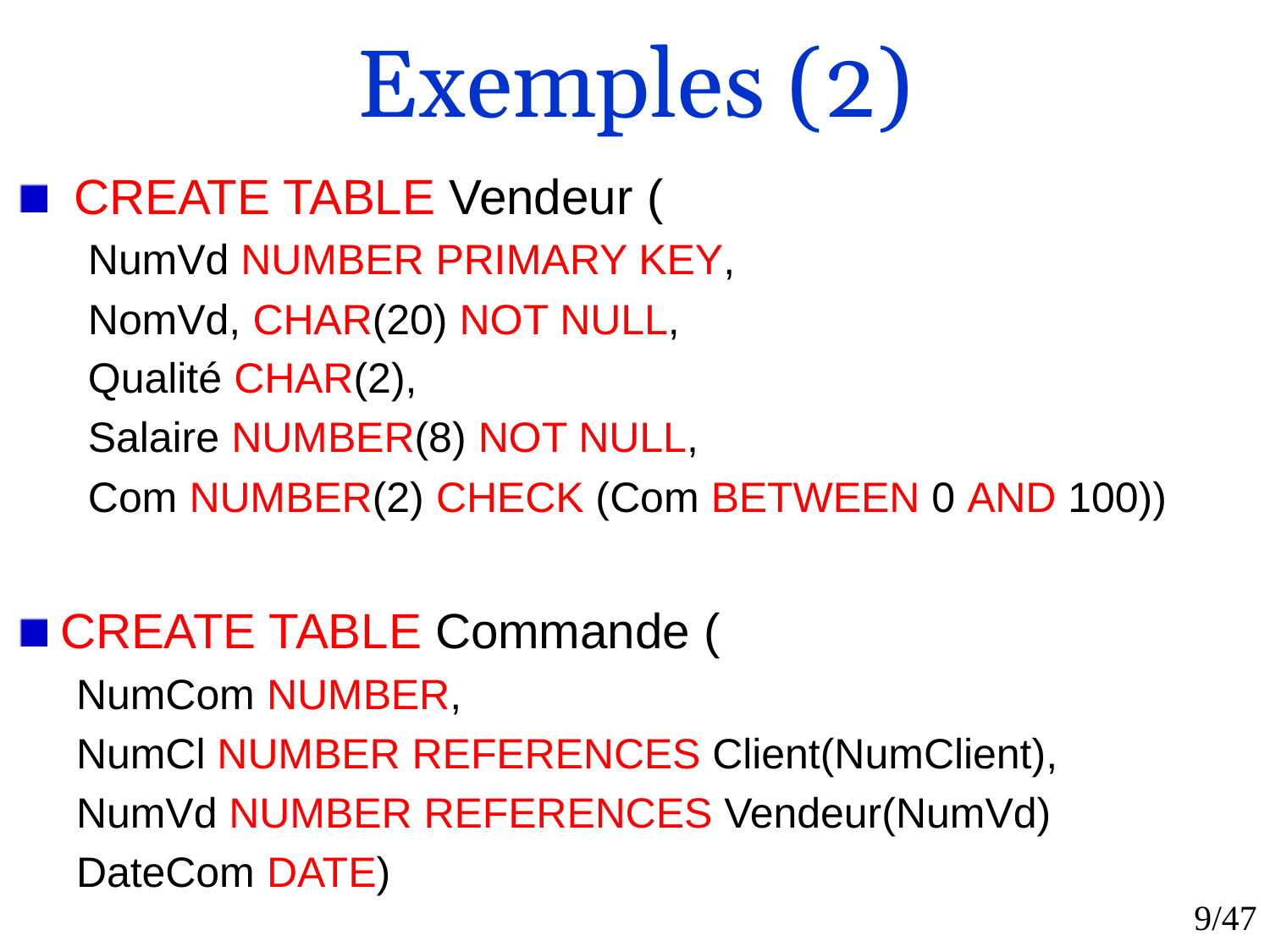

# Exemples (2)
 CREATE TABLE Vendeur (
 NumVd NUMBER PRIMARY KEY,
 NomVd, CHAR(20) NOT NULL,
 Qualité CHAR(2),
 Salaire NUMBER(8) NOT NULL,
 Com NUMBER(2) CHECK (Com BETWEEN 0 AND 100))

CREATE TABLE Commande (
NumCom NUMBER,
NumCl NUMBER REFERENCES Client(NumClient),
NumVd NUMBER REFERENCES Vendeur(NumVd)
DateCom DATE)
9/47